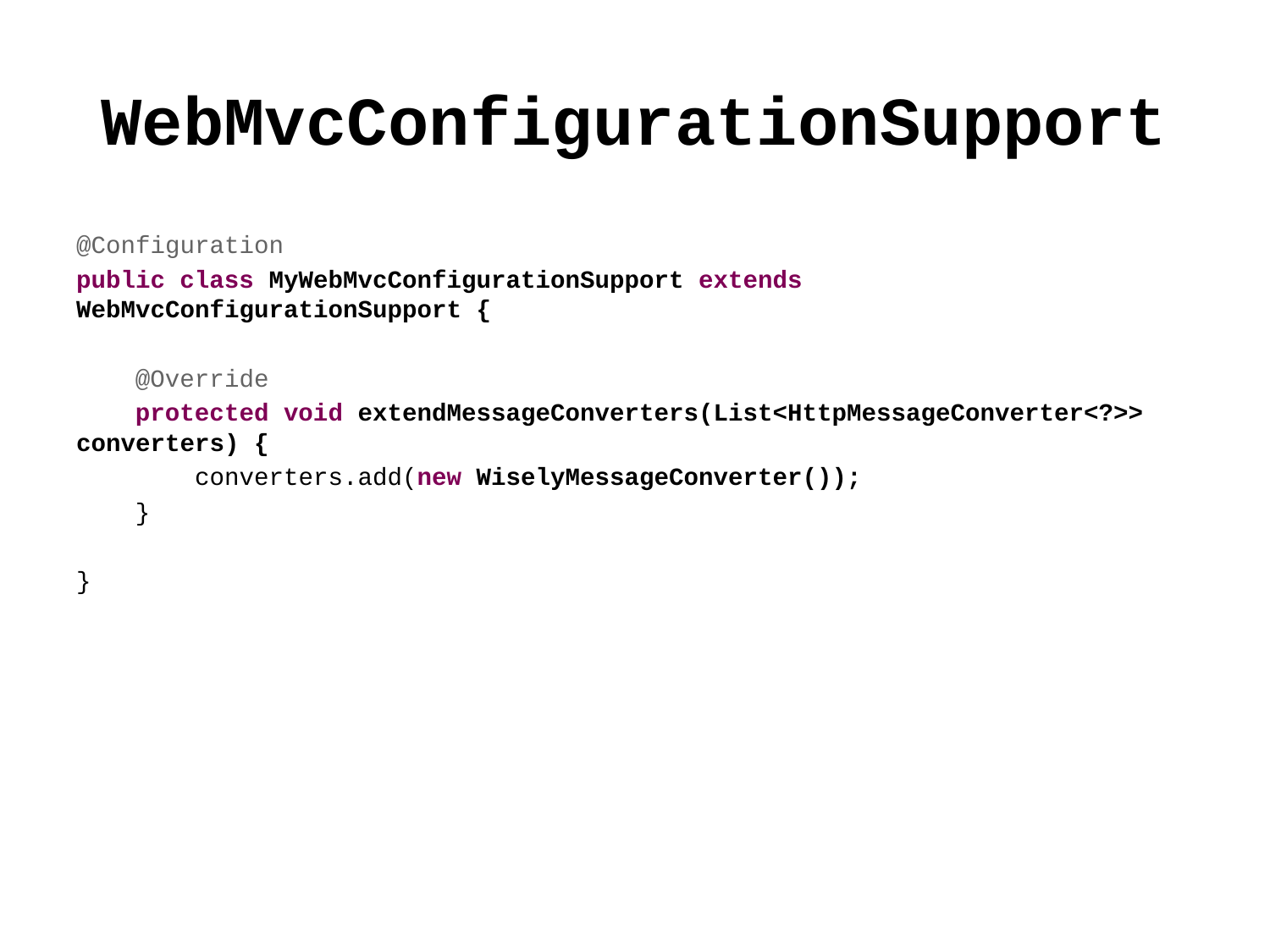

# WebMvcConfigurationSupport
@Configuration
public class MyWebMvcConfigurationSupport extends WebMvcConfigurationSupport {

    @Override
    protected void extendMessageConverters(List<HttpMessageConverter<?>> converters) {
        converters.add(new WiselyMessageConverter());
    }

}